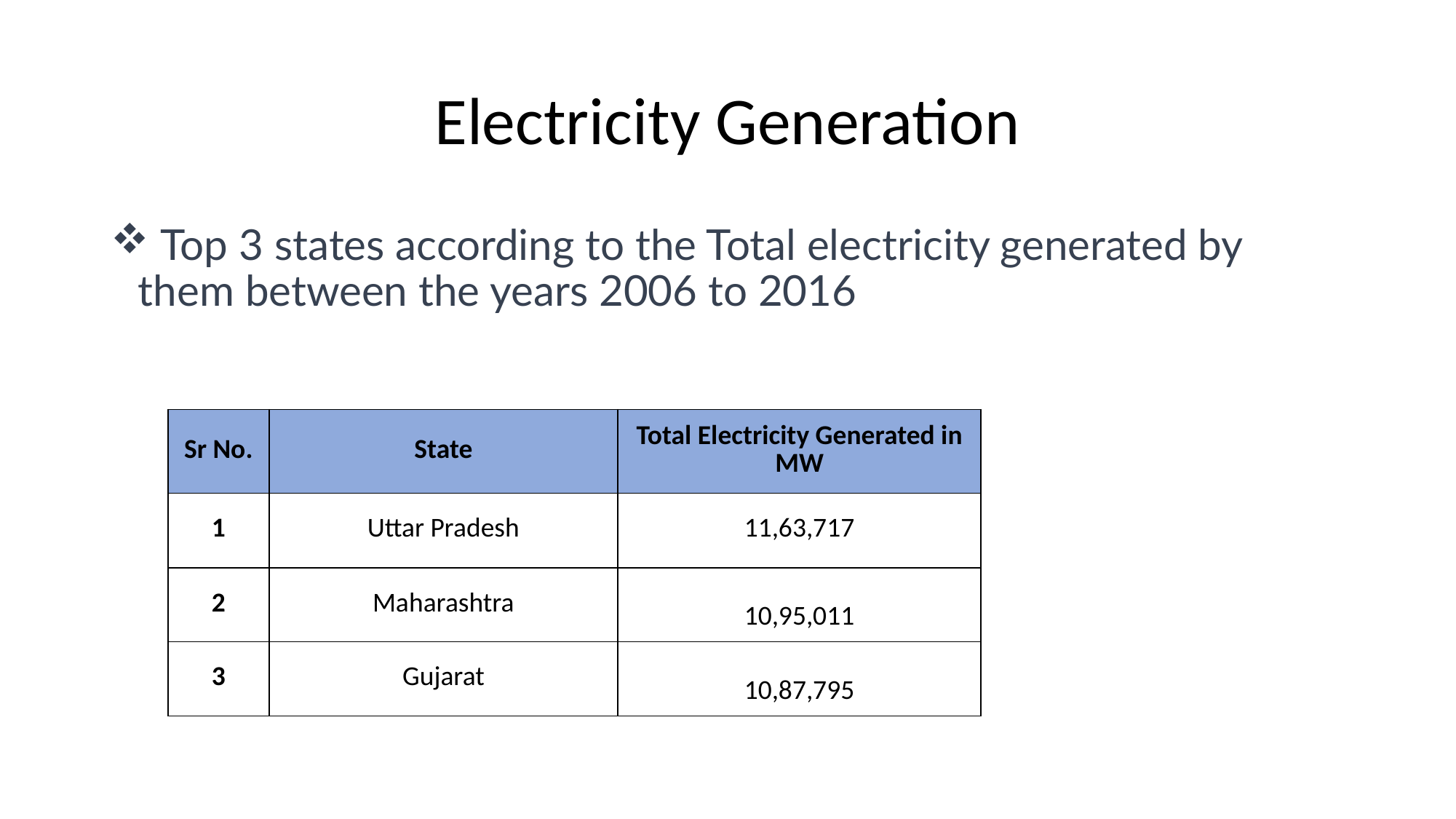

# Electricity Generation
 Top 3 states according to the Total electricity generated by them between the years 2006 to 2016

| Sr No. | State | Total Electricity Generated in MW |
| --- | --- | --- |
| 1 | Uttar Pradesh | 11,63,717 |
| 2 | Maharashtra | 10,95,011 |
| 3 | Gujarat | 10,87,795 |